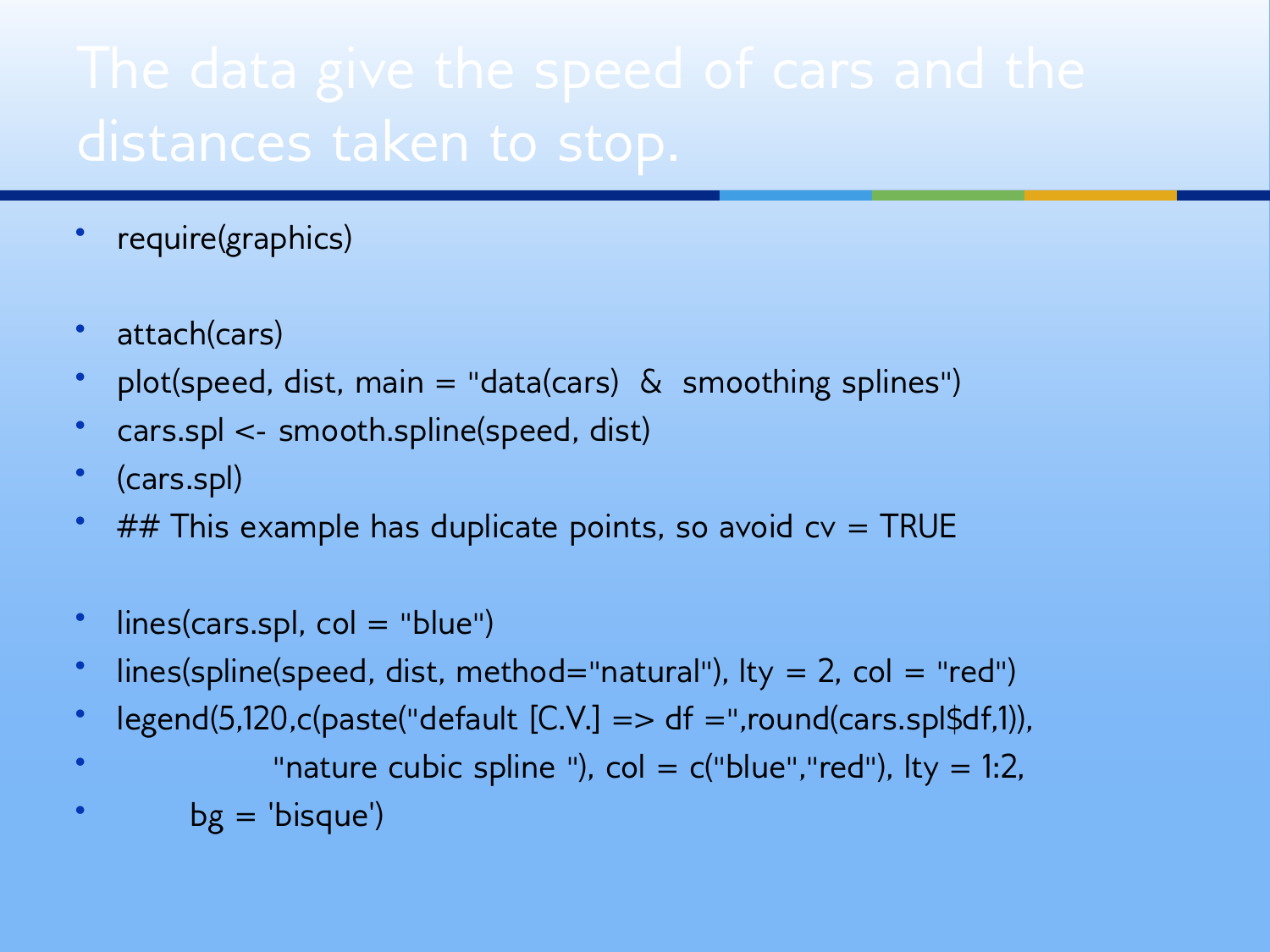

# The data give the speed of cars and the distances taken to stop.
require(graphics)

attach(cars)
plot(speed, dist, main = "data(cars)  &  smoothing splines")
cars.spl <- smooth.spline(speed, dist)
(cars.spl)
## This example has duplicate points, so avoid cv = TRUE

lines(cars.spl, col = "blue")
lines(spline(speed, dist, method="natural"), lty = 2, col = "red")
legend(5,120,c(paste("default [C.V.] => df =",round(cars.spl$df,1)),
               "nature cubic spline "), col = c("blue","red"), lty = 1:2,
       bg = 'bisque')